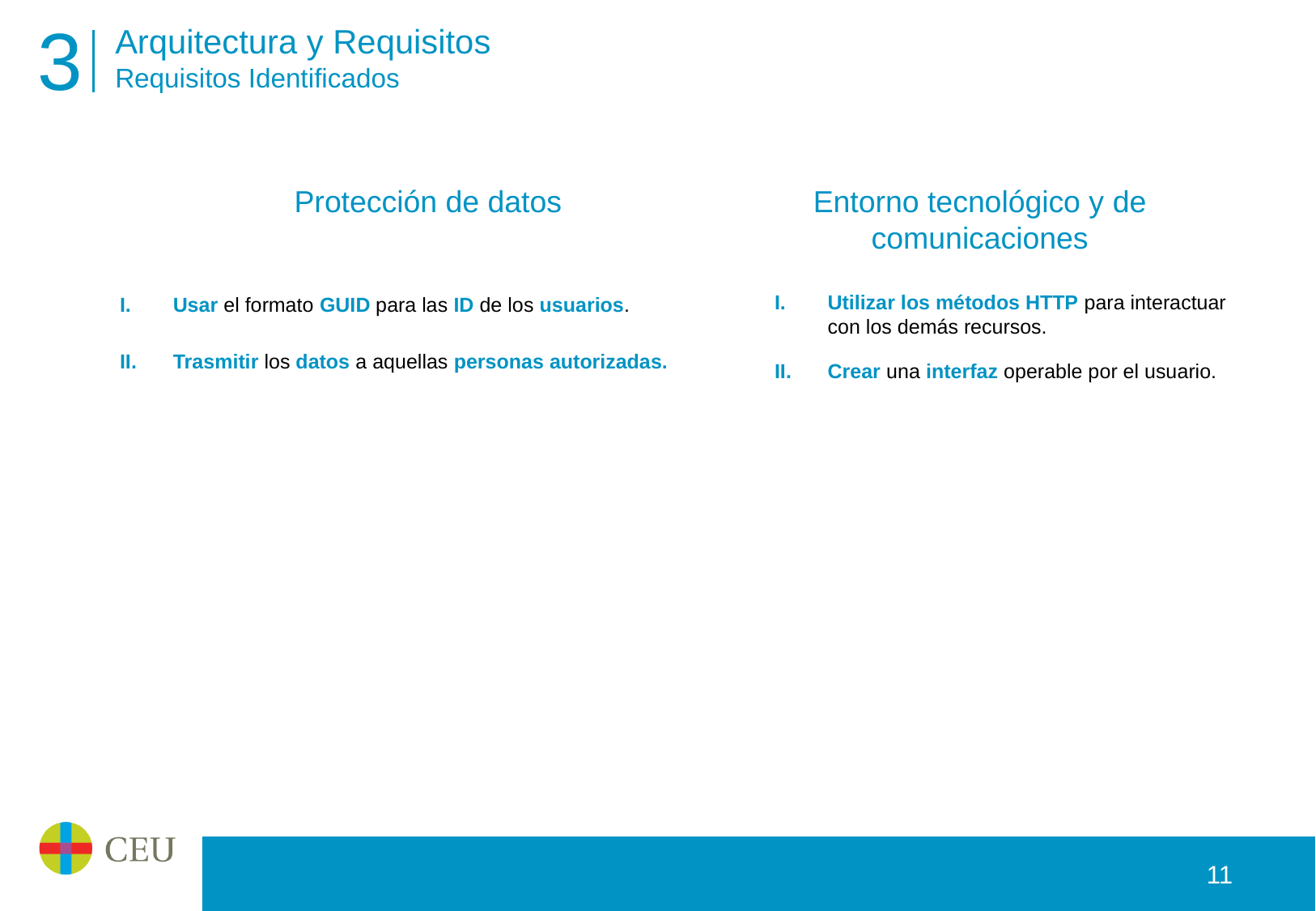

3
# Arquitectura y Requisitos Requisitos Identificados
Protección de datos
Entorno tecnológico y de comunicaciones
Usar el formato GUID para las ID de los usuarios.
Trasmitir los datos a aquellas personas autorizadas.

Utilizar los métodos HTTP para interactuar con los demás recursos.
Crear una interfaz operable por el usuario.
11